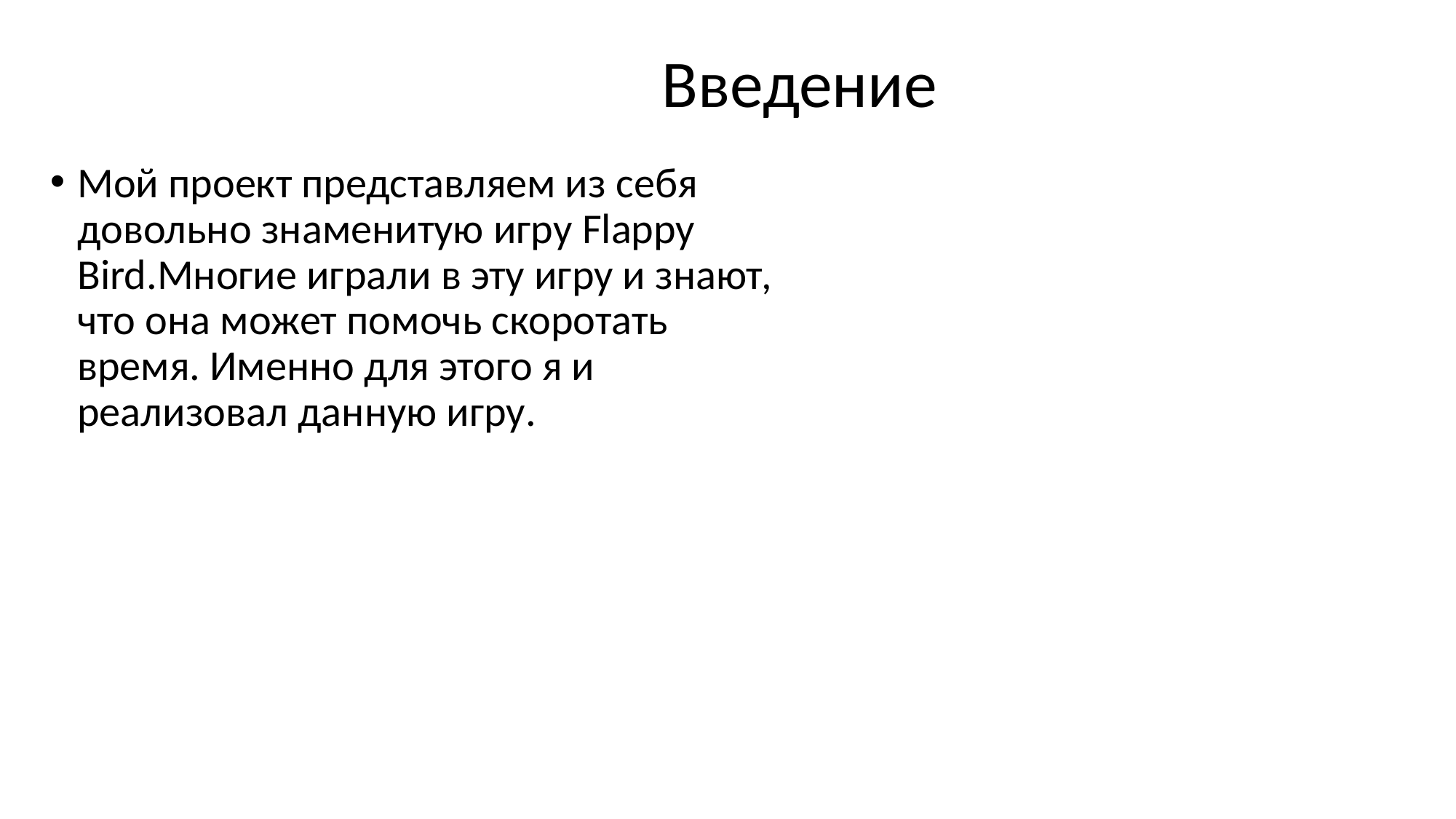

Введение
Мой проект представляем из себя довольно знаменитую игру Flappy Bird.Многие играли в эту игру и знают, что она может помочь скоротать время. Именно для этого я и реализовал данную игру.